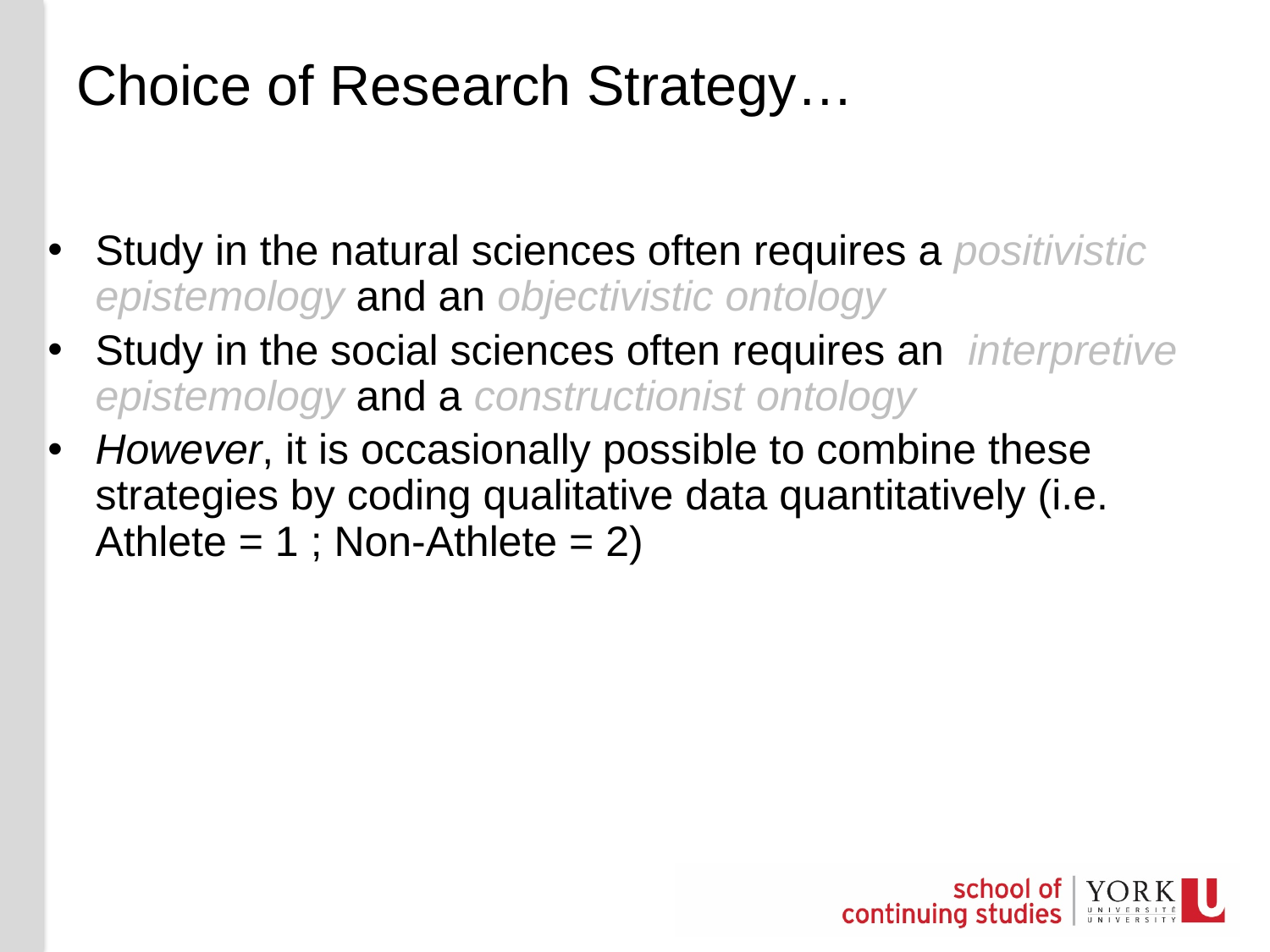

# Choice of Research Strategy…
Study in the natural sciences often requires a positivistic epistemology and an objectivistic ontology
Study in the social sciences often requires an  interpretive epistemology and a constructionist ontology
However, it is occasionally possible to combine these strategies by coding qualitative data quantitatively (i.e. Athlete = 1 ; Non-Athlete = 2)